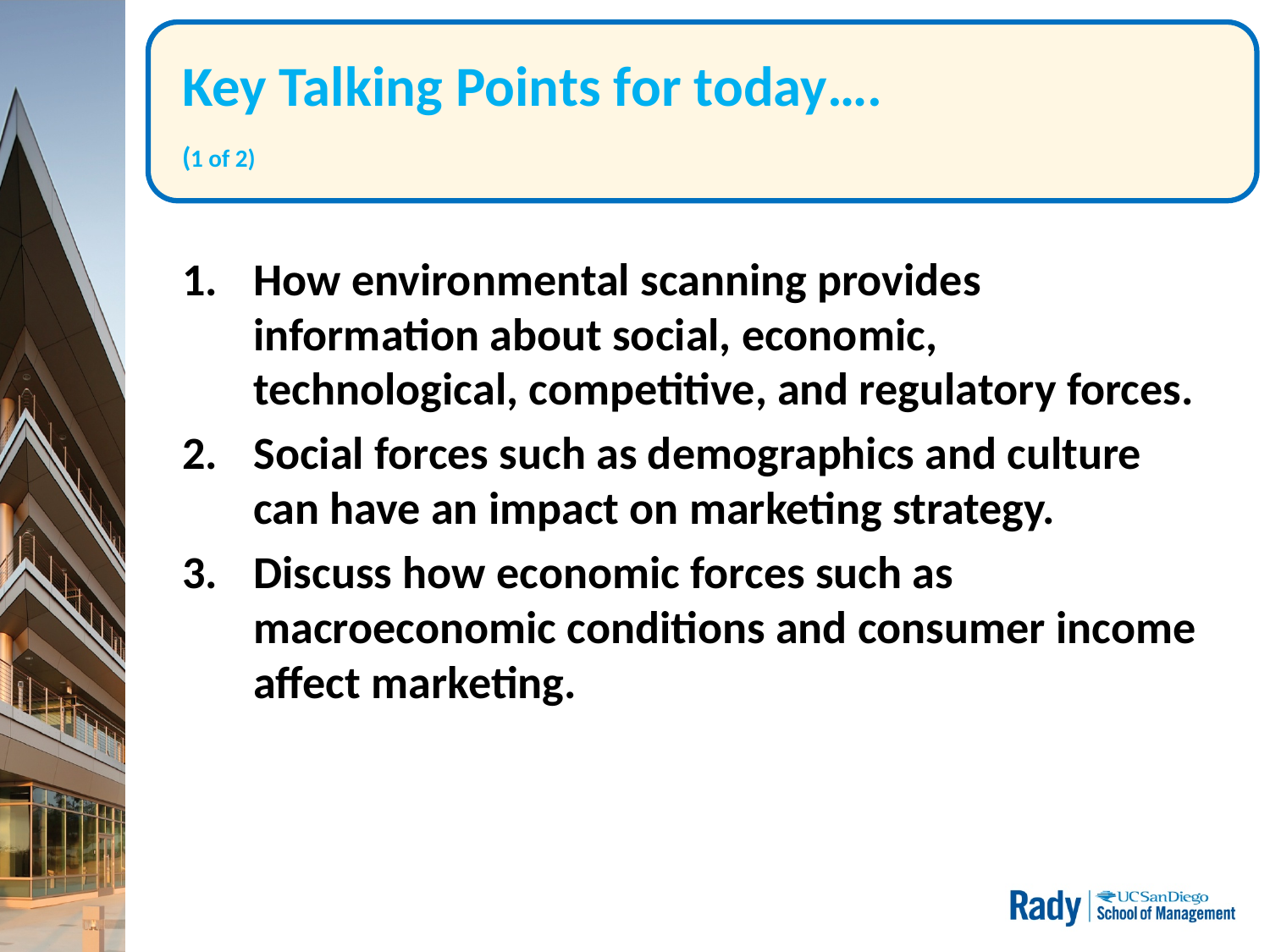

# Key Talking Points for today…. (1 of 2)
How environmental scanning provides information about social, economic, technological, competitive, and regulatory forces.
Social forces such as demographics and culture can have an impact on marketing strategy.
Discuss how economic forces such as macroeconomic conditions and consumer income affect marketing.